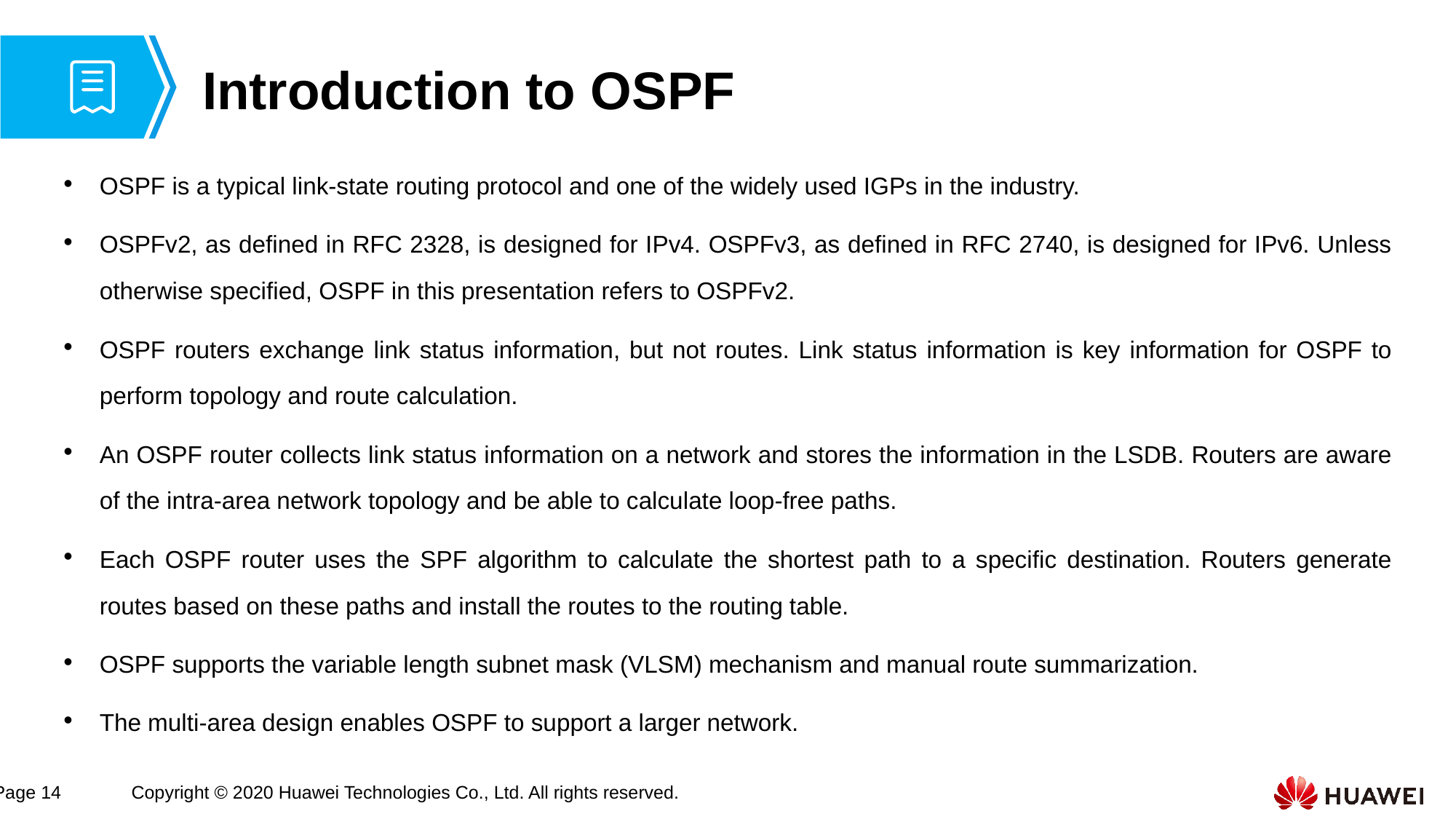

# Introduction to OSPF
OSPF is a typical link-state routing protocol and one of the widely used IGPs in the industry.
OSPFv2, as defined in RFC 2328, is designed for IPv4. OSPFv3, as defined in RFC 2740, is designed for IPv6. Unless otherwise specified, OSPF in this presentation refers to OSPFv2.
OSPF routers exchange link status information, but not routes. Link status information is key information for OSPF to perform topology and route calculation.
An OSPF router collects link status information on a network and stores the information in the LSDB. Routers are aware of the intra-area network topology and be able to calculate loop-free paths.
Each OSPF router uses the SPF algorithm to calculate the shortest path to a specific destination. Routers generate routes based on these paths and install the routes to the routing table.
OSPF supports the variable length subnet mask (VLSM) mechanism and manual route summarization.
The multi-area design enables OSPF to support a larger network.